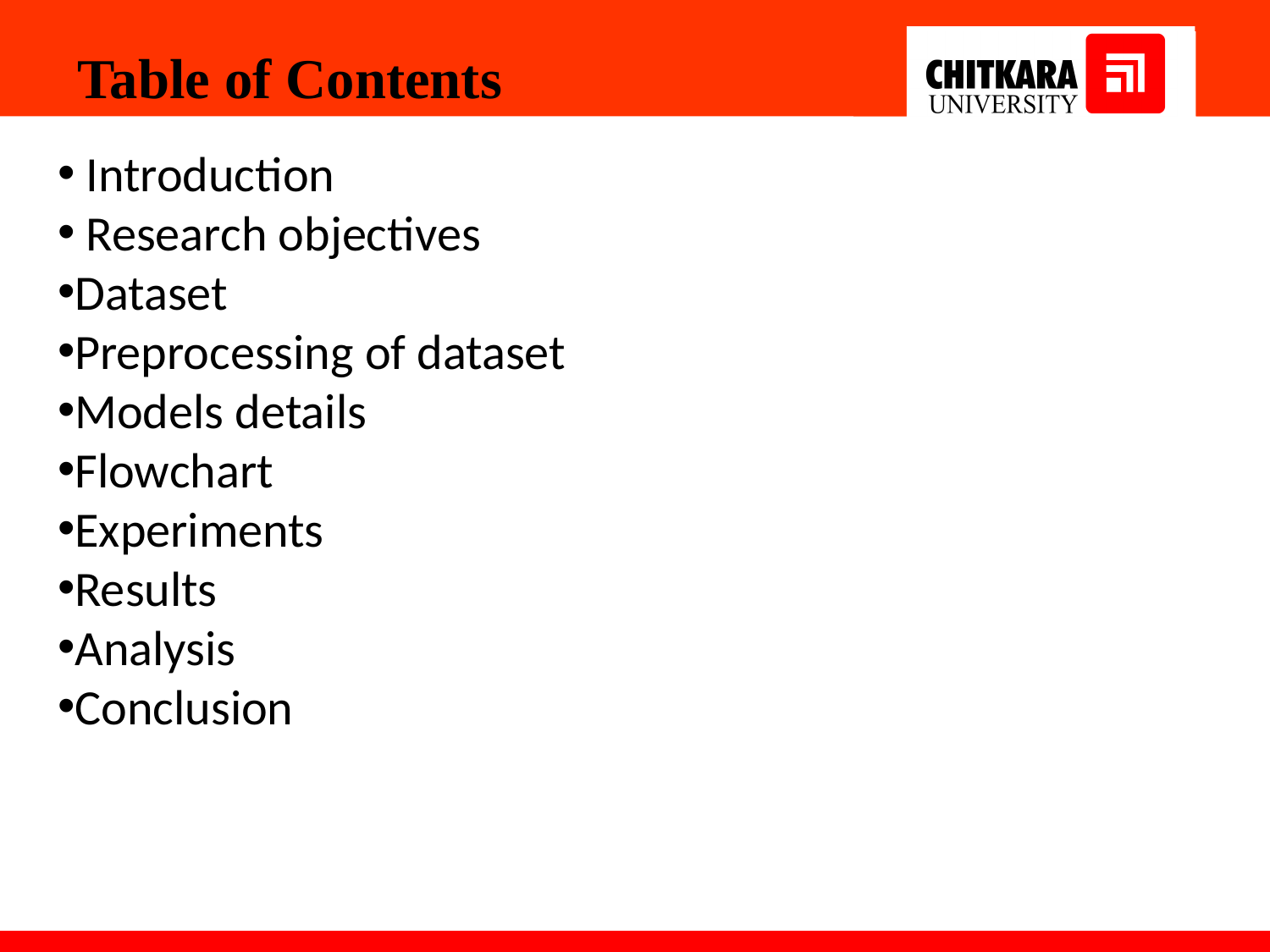

Table of Contents
 Introduction
 Research objectives
Dataset
Preprocessing of dataset
Models details
Flowchart
Experiments
Results
Analysis
Conclusion